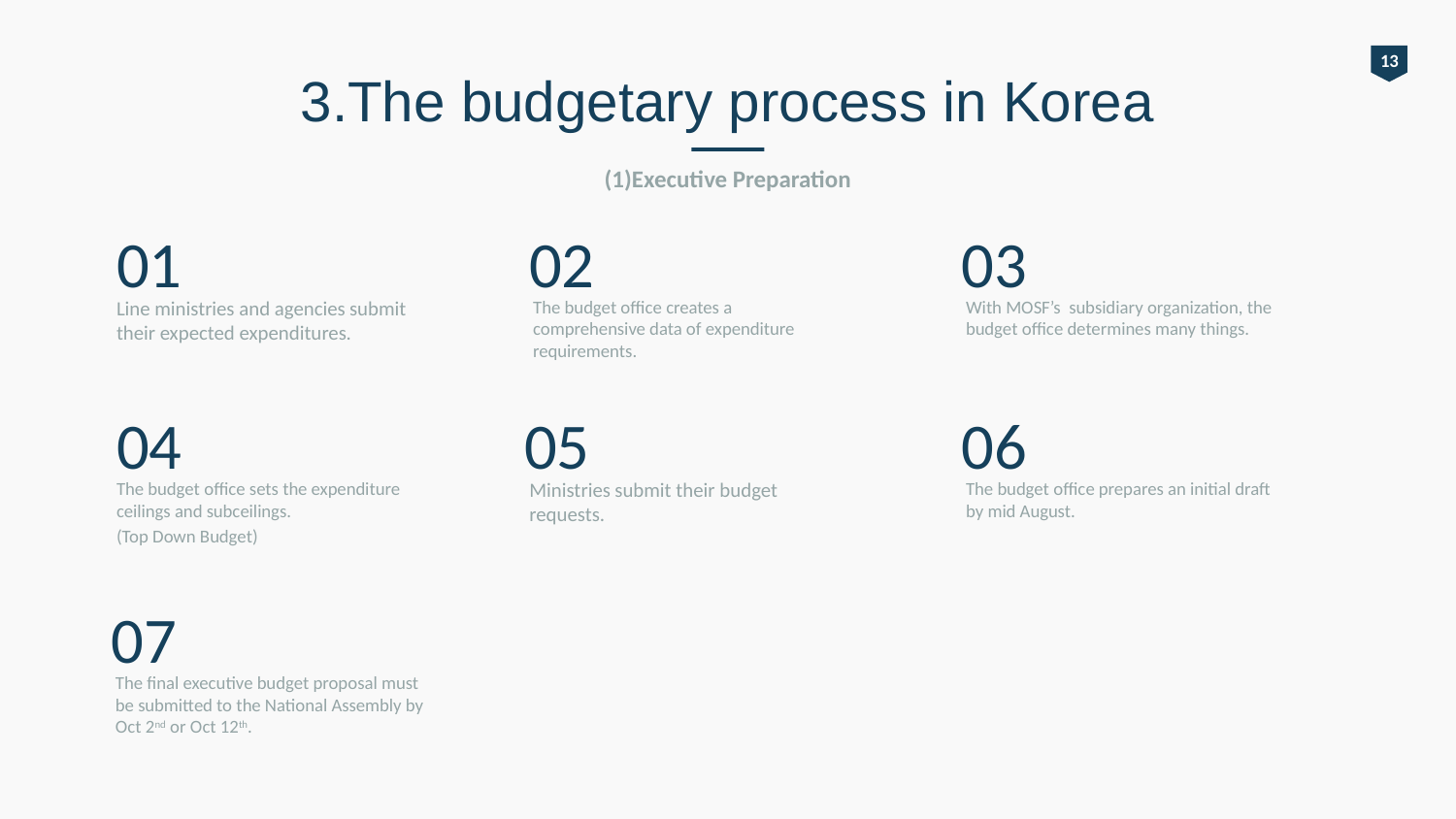

13

# 3.The budgetary process in Korea

(1)Executive Preparation
01
Line ministries and agencies submit their expected expenditures.
02
The budget office creates a comprehensive data of expenditure requirements.
03
With MOSF’s  subsidiary organization, the budget office determines many things.
04
The budget office sets the expenditure ceilings and subceilings.
(Top Down Budget)
05
Ministries submit their budget requests.
06
The budget office prepares an initial draft  by mid August.
07
The final executive budget proposal must be submitted to the National Assembly by Oct 2nd or Oct 12th.